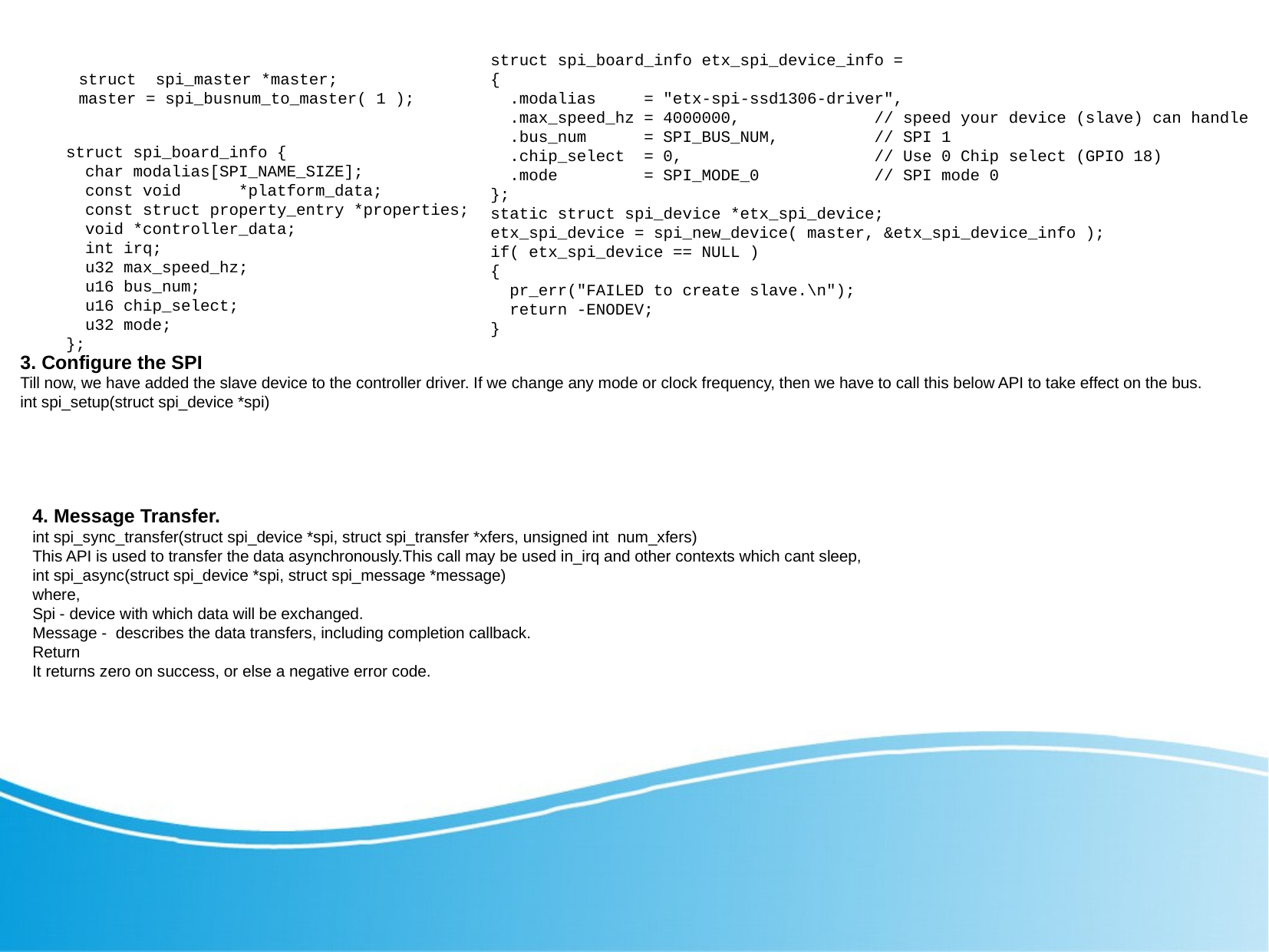

struct spi_board_info etx_spi_device_info =
{
  .modalias     = "etx-spi-ssd1306-driver",
  .max_speed_hz = 4000000,              // speed your device (slave) can handle
  .bus_num      = SPI_BUS_NUM,          // SPI 1
  .chip_select  = 0,                    // Use 0 Chip select (GPIO 18)
  .mode         = SPI_MODE_0            // SPI mode 0
};
static struct spi_device *etx_spi_device;
etx_spi_device = spi_new_device( master, &etx_spi_device_info );
if( etx_spi_device == NULL )
{
  pr_err("FAILED to create slave.\n");
  return -ENODEV;
}
struct  spi_master *master;
master = spi_busnum_to_master( 1 );
struct spi_board_info {
  char modalias[SPI_NAME_SIZE];
  const void      *platform_data;
  const struct property_entry *properties;
  void *controller_data;
  int irq;
  u32 max_speed_hz;
  u16 bus_num;
  u16 chip_select;
  u32 mode;
};
3. Configure the SPI
Till now, we have added the slave device to the controller driver. If we change any mode or clock frequency, then we have to call this below API to take effect on the bus.
int spi_setup(struct spi_device *spi)

4. Message Transfer.
int spi_sync_transfer(struct spi_device *spi, struct spi_transfer *xfers, unsigned int  num_xfers)
This API is used to transfer the data asynchronously.This call may be used in_irq and other contexts which cant sleep,
int spi_async(struct spi_device *spi, struct spi_message *message)
where,
Spi - device with which data will be exchanged.
Message -  describes the data transfers, including completion callback.
Return
It returns zero on success, or else a negative error code.